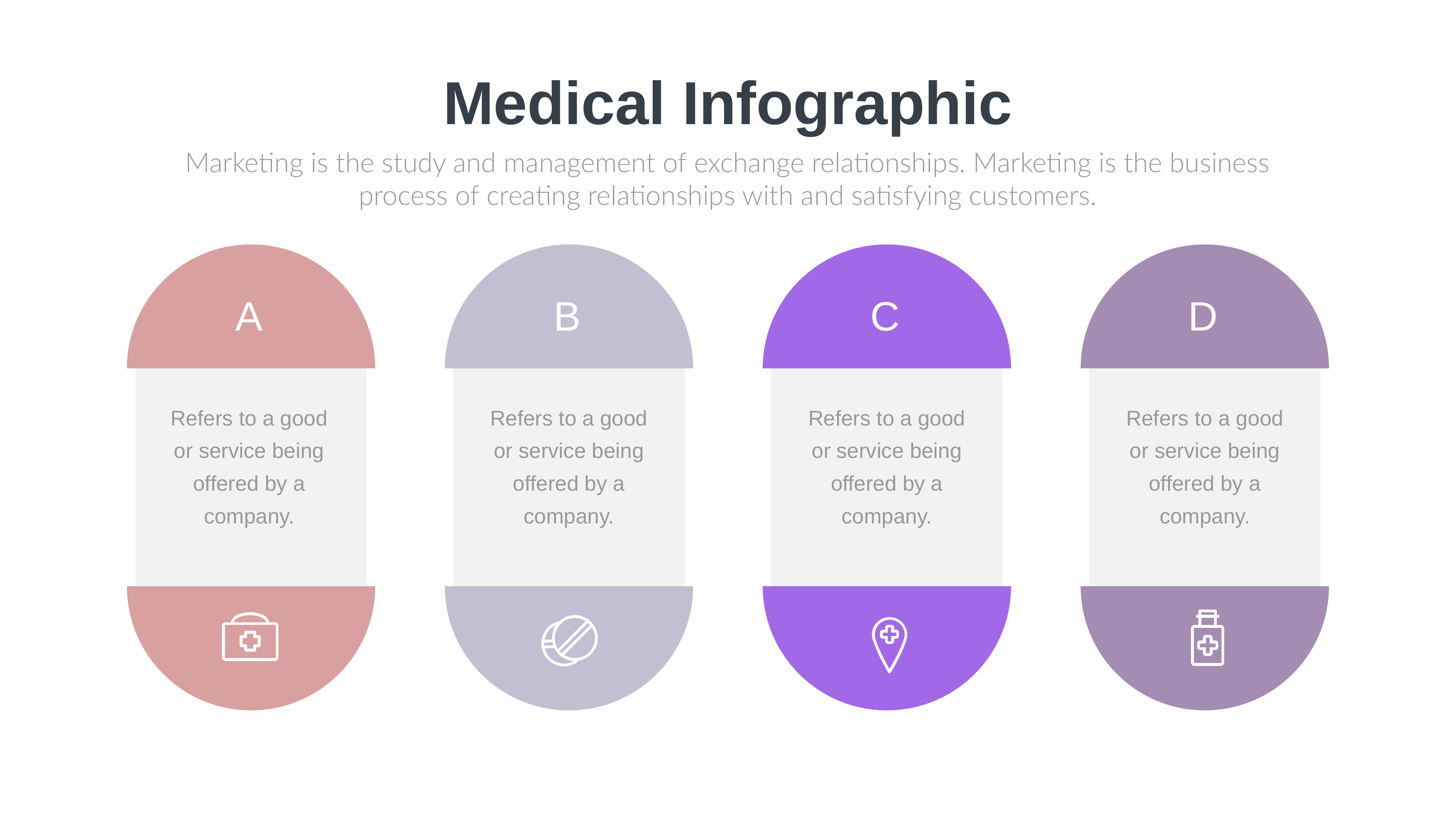

Medical Infographic
Marketing is the study and management of exchange relationships. Marketing is the business process of creating relationships with and satisfying customers.

A
B
C
D

Refers to a good or service being offered by a company.
Refers to a good or service being offered by a company.
Refers to a good or service being offered by a company.
Refers to a good or service being offered by a company.